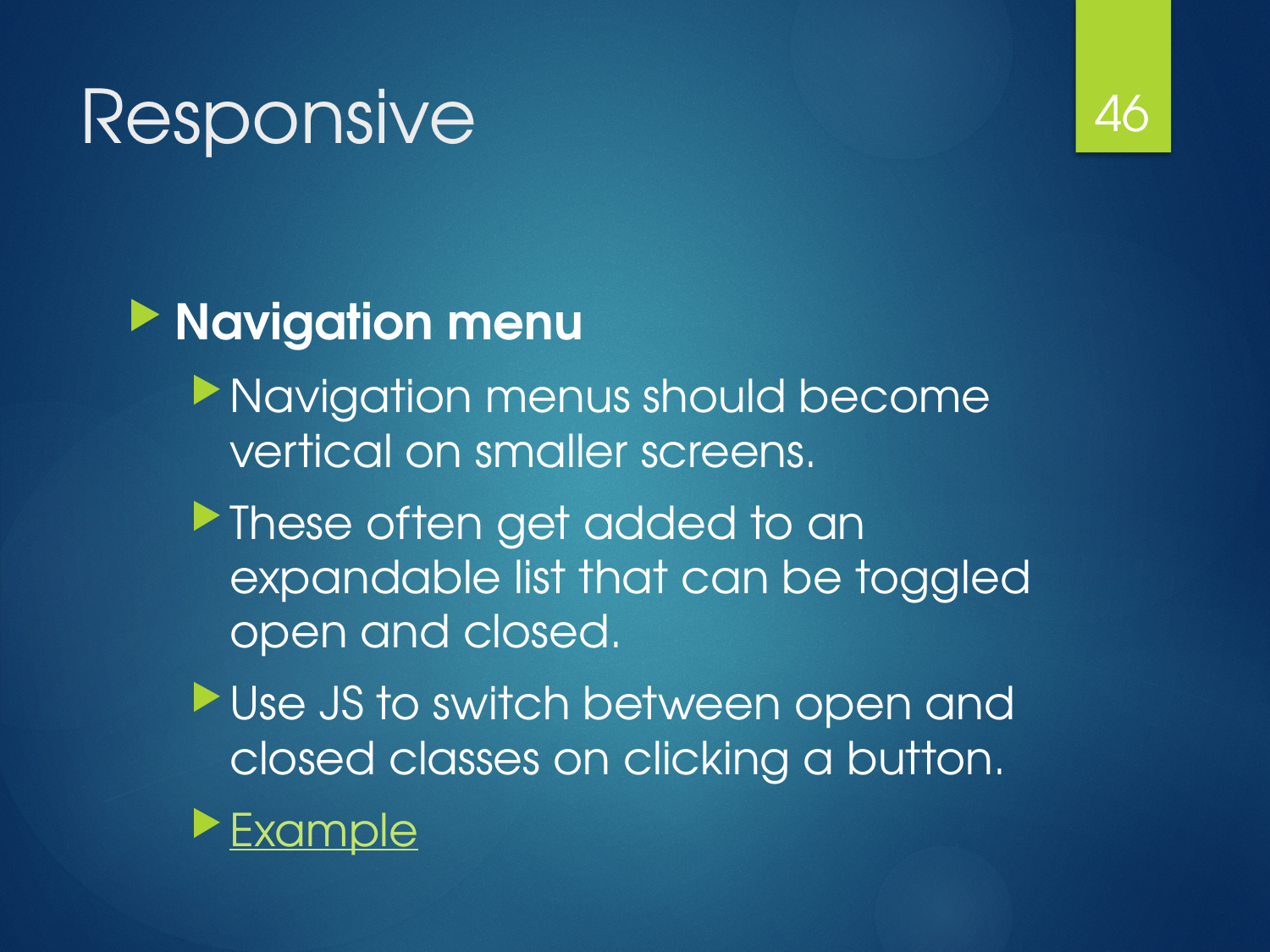

46
# Responsive
Navigation menu
Navigation menus should become vertical on smaller screens.
These often get added to an expandable list that can be toggled open and closed.
Use JS to switch between open and closed classes on clicking a button.
Example